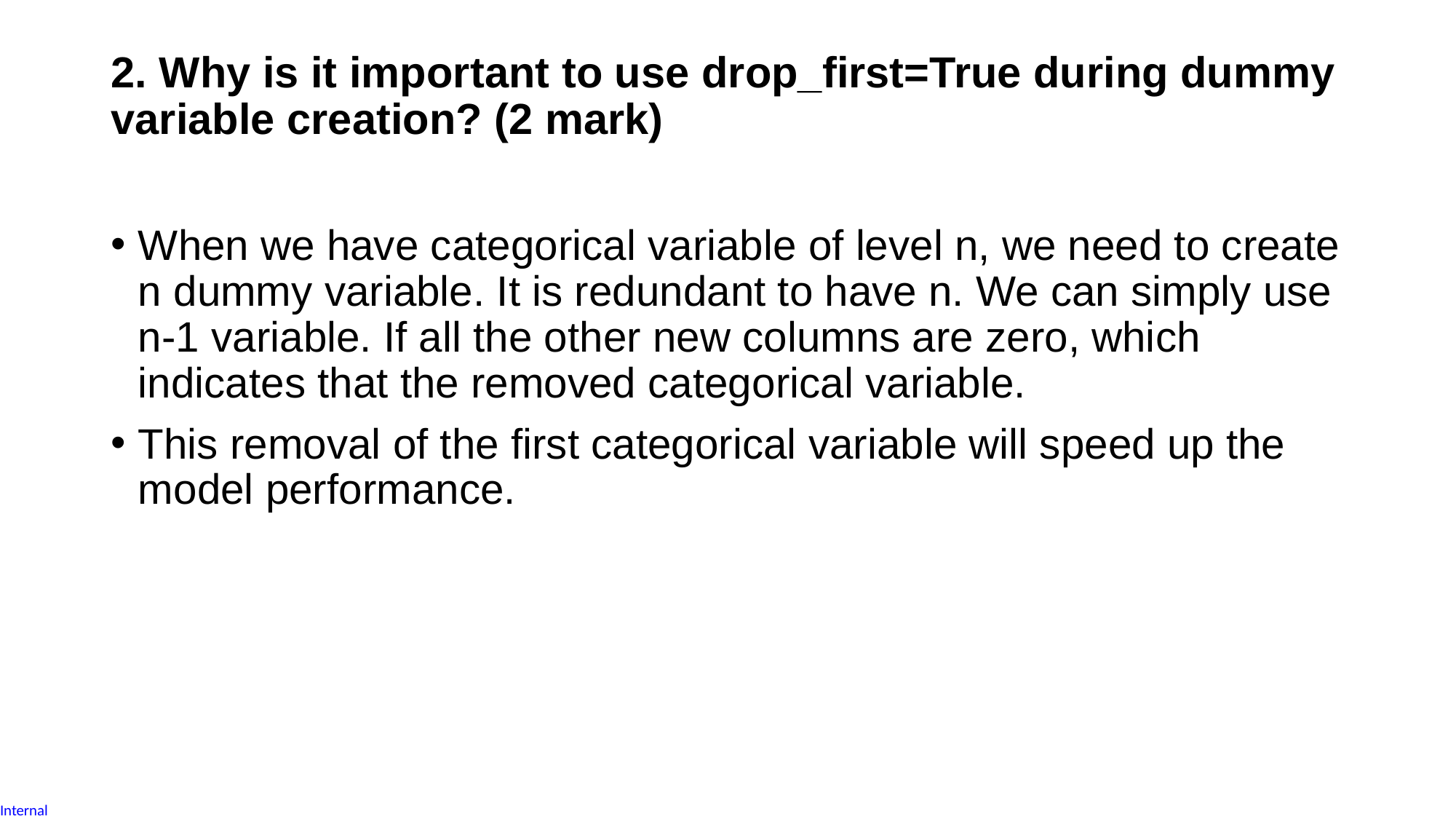

# 2. Why is it important to use drop_first=True during dummy variable creation? (2 mark)
When we have categorical variable of level n, we need to create n dummy variable. It is redundant to have n. We can simply use n-1 variable. If all the other new columns are zero, which indicates that the removed categorical variable.
This removal of the first categorical variable will speed up the model performance.